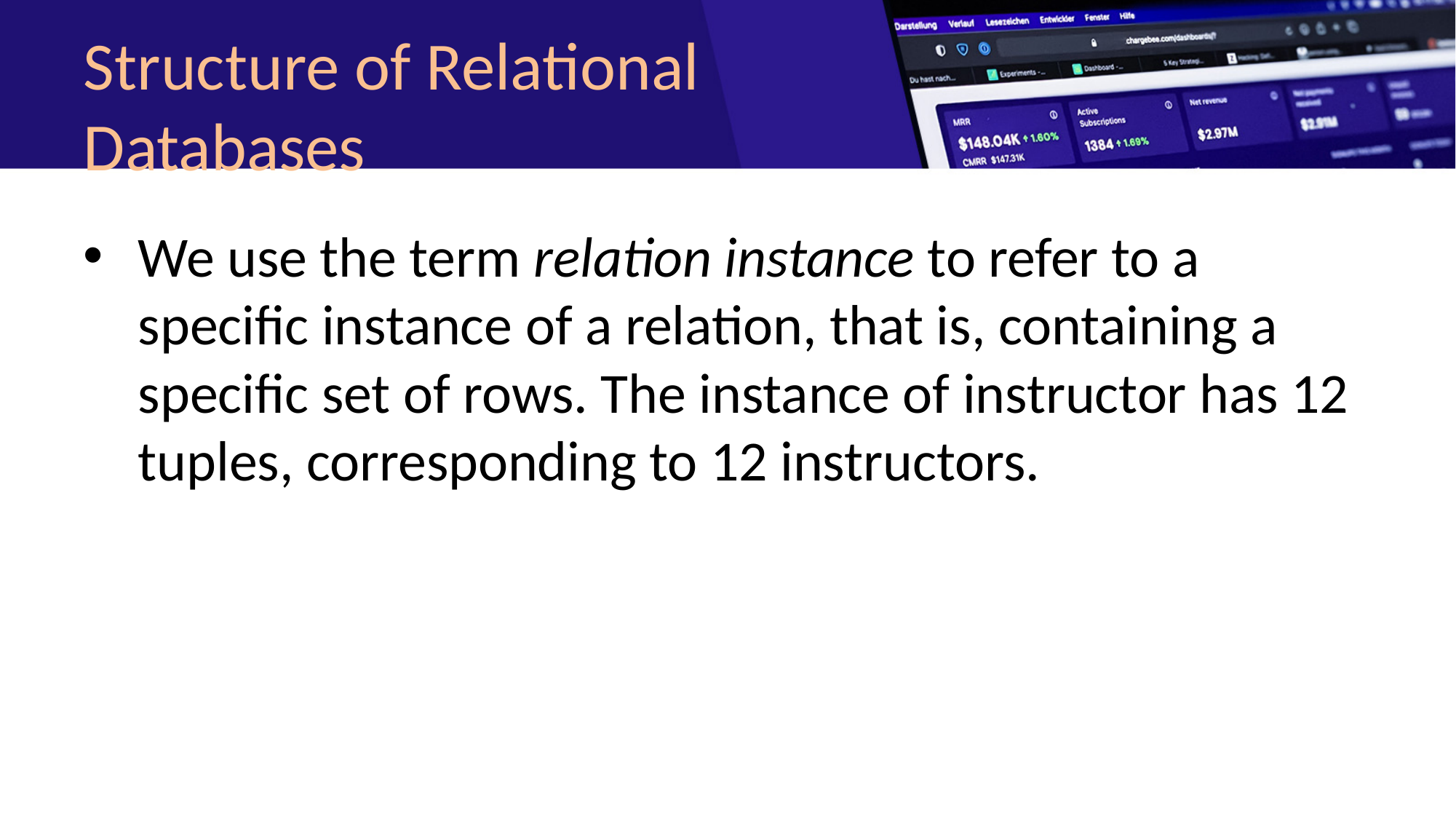

# Structure of Relational Databases
We use the term relation instance to refer to a specific instance of a relation, that is, containing a specific set of rows. The instance of instructor has 12 tuples, corresponding to 12 instructors.